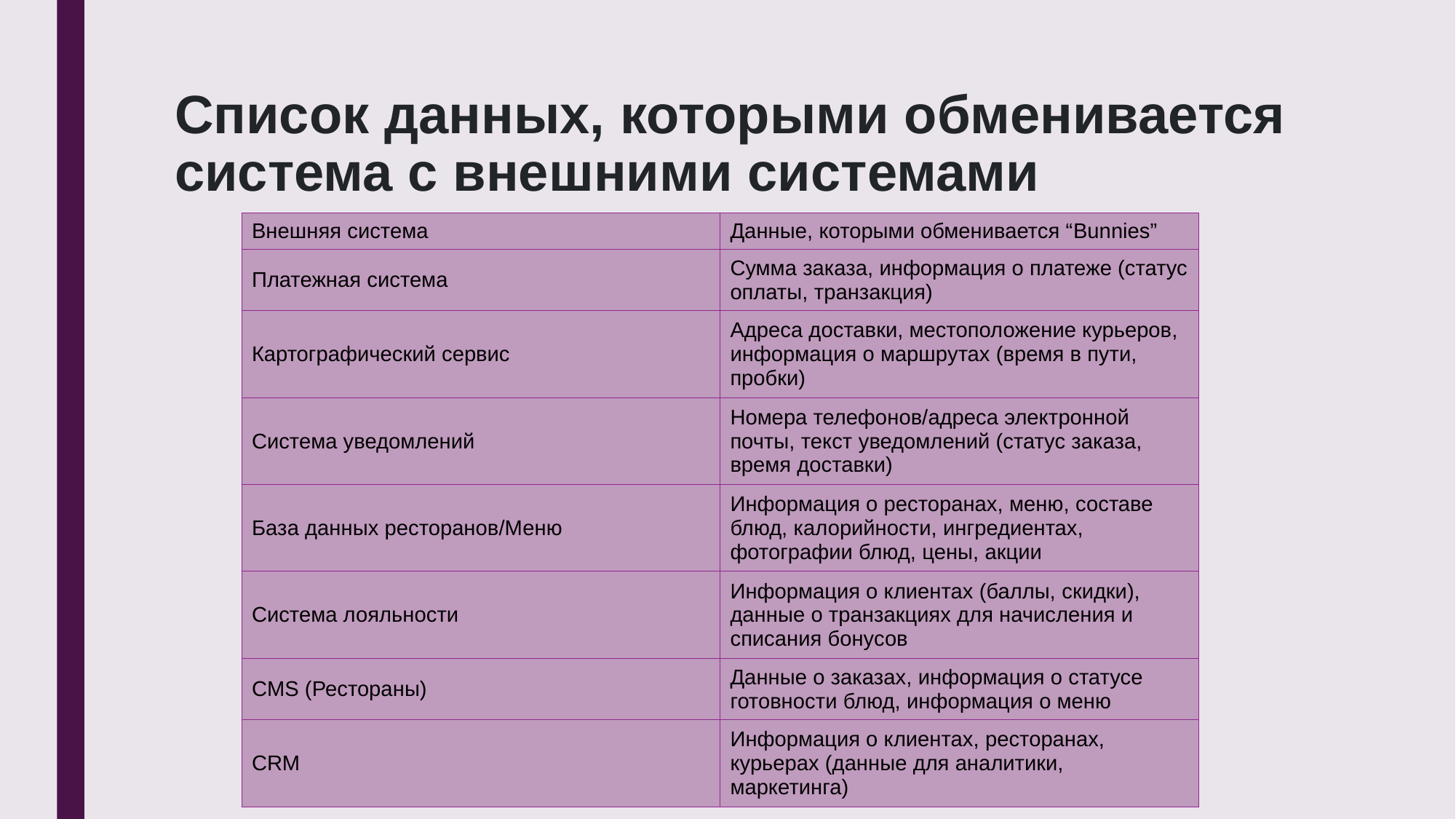

# Список данных, которыми обменивается система с внешними системами
| Внешняя система | Данные, которыми обменивается “Bunnies” |
| --- | --- |
| Платежная система | Сумма заказа, информация о платеже (статус оплаты, транзакция) |
| Картографический сервис | Адреса доставки, местоположение курьеров, информация о маршрутах (время в пути, пробки) |
| Система уведомлений | Номера телефонов/адреса электронной почты, текст уведомлений (статус заказа, время доставки) |
| База данных ресторанов/Меню | Информация о ресторанах, меню, составе блюд, калорийности, ингредиентах, фотографии блюд, цены, акции |
| Система лояльности | Информация о клиентах (баллы, скидки), данные о транзакциях для начисления и списания бонусов |
| CMS (Рестораны) | Данные о заказах, информация о статусе готовности блюд, информация о меню |
| CRM | Информация о клиентах, ресторанах, курьерах (данные для аналитики, маркетинга) |